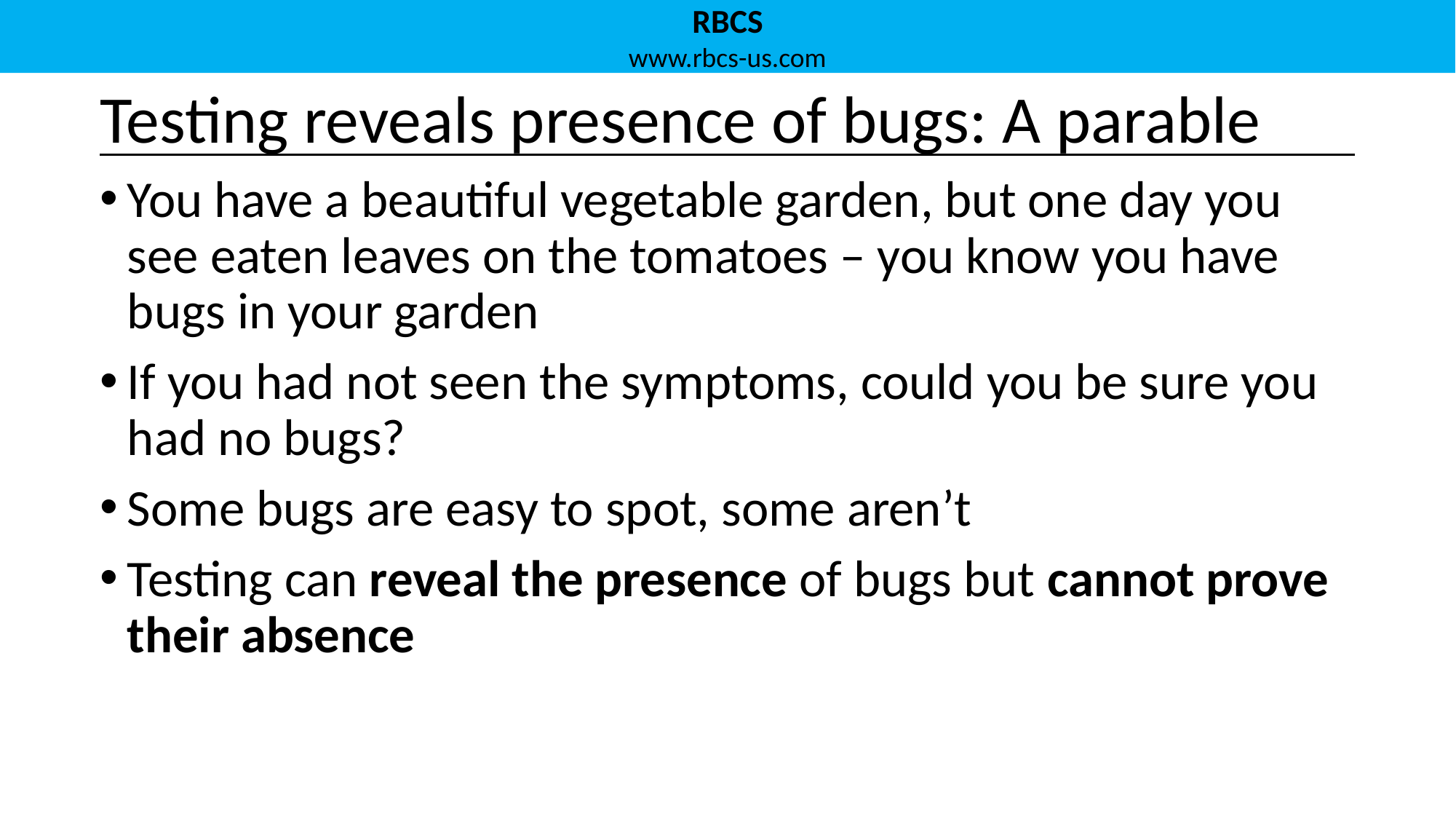

# Testing reveals presence of bugs: A parable
You have a beautiful vegetable garden, but one day you see eaten leaves on the tomatoes – you know you have bugs in your garden
If you had not seen the symptoms, could you be sure you had no bugs?
Some bugs are easy to spot, some aren’t
Testing can reveal the presence of bugs but cannot prove their absence